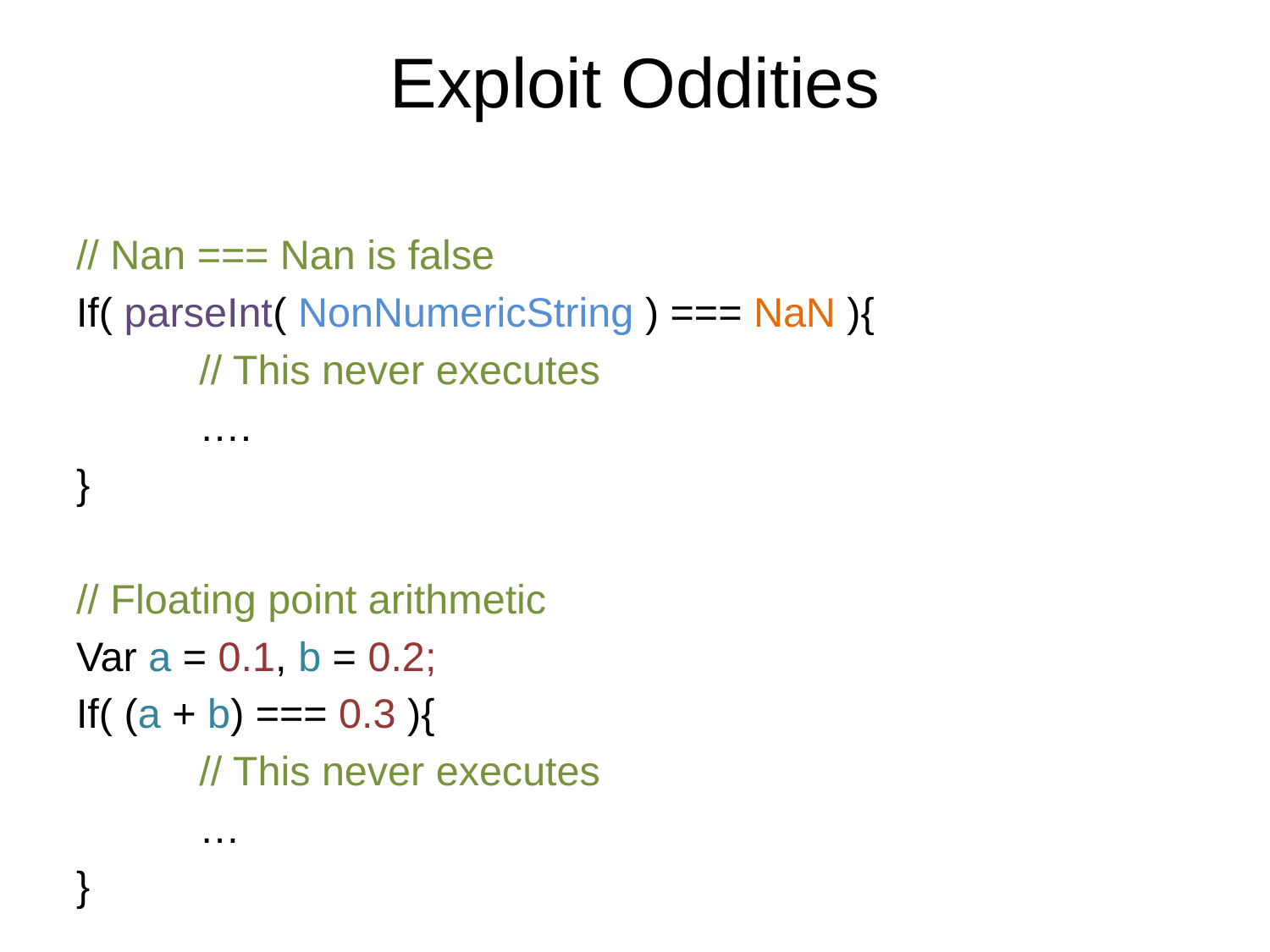

# Exploit Oddities
// Nan === Nan is false
If( parseInt( NonNumericString ) === NaN ){
	// This never executes
	….
}

// Floating point arithmetic
Var a = 0.1, b = 0.2;
If( (a + b) === 0.3 ){
	// This never executes
	…
}